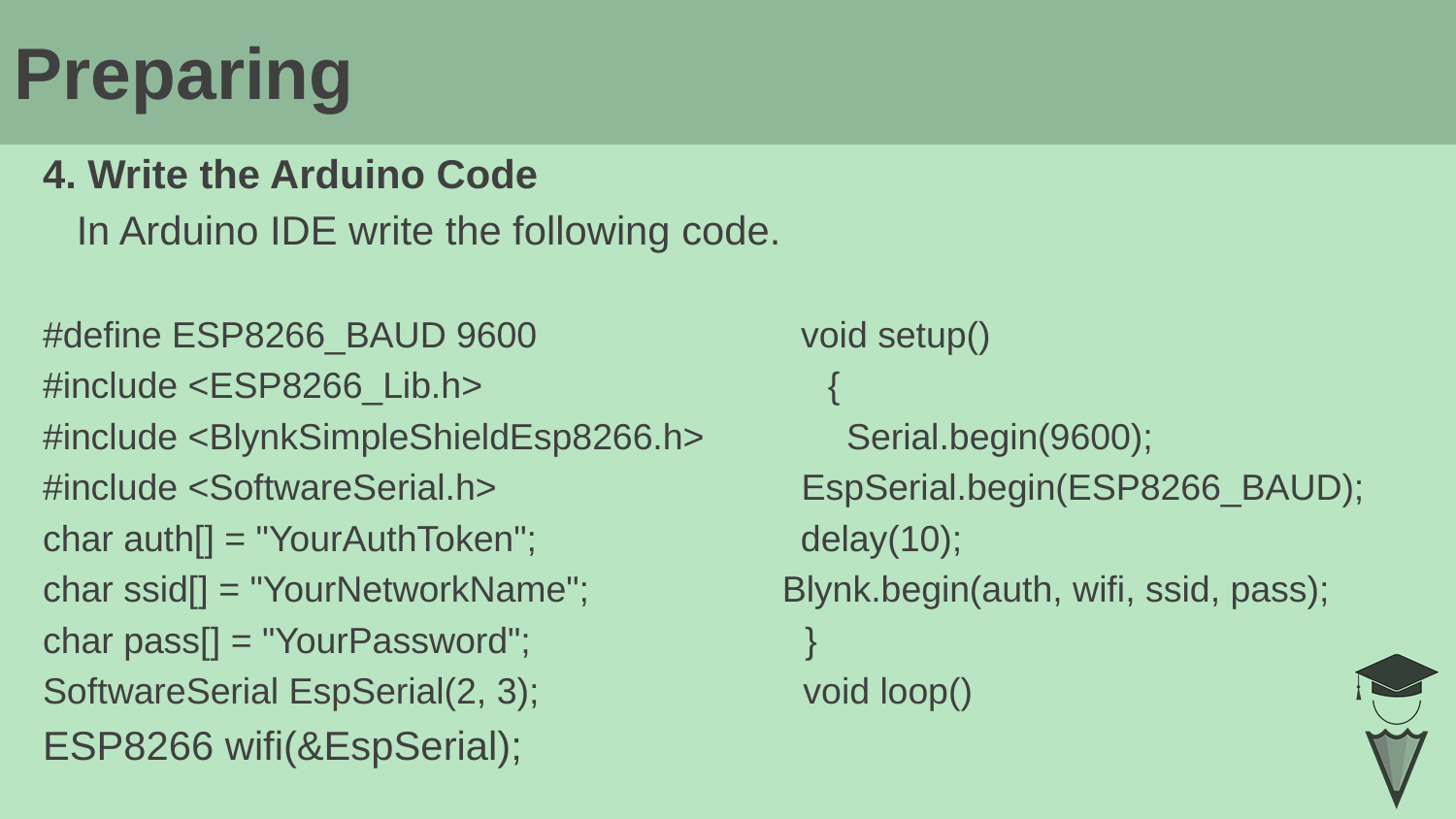

# Preparing
4. Write the Arduino Code
   In Arduino IDE write the following code.

#define ESP8266_BAUD 9600                          void setup()
#include <ESP8266_Lib.h>                                  {
#include <BlynkSimpleShieldEsp8266.h>              Serial.begin(9600);
#include <SoftwareSerial.h>                              EspSerial.begin(ESP8266_BAUD);
char auth[] = "YourAuthToken";                          delay(10);
char ssid[] = "YourNetworkName";                   Blynk.begin(auth, wifi, ssid, pass);
char pass[] = "YourPassword";                           }
SoftwareSerial EspSerial(2, 3);                          void loop()
ESP8266 wifi(&EspSerial);